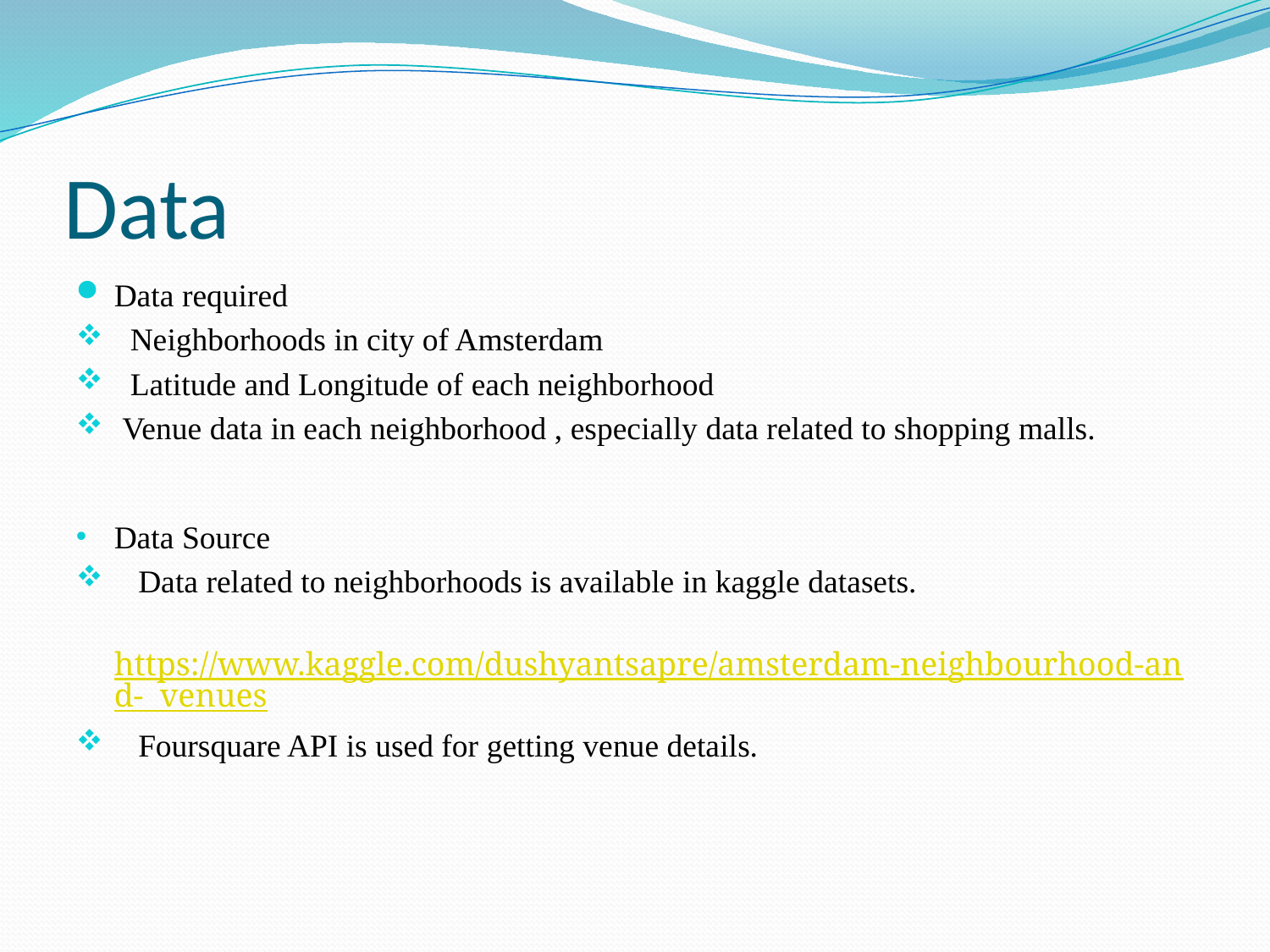

# Data
Data required
  Neighborhoods in city of Amsterdam
  Latitude and Longitude of each neighborhood
 Venue data in each neighborhood , especially data related to shopping malls.

Data Source
   Data related to neighborhoods is available in kaggle datasets.
       https://www.kaggle.com/dushyantsapre/amsterdam-neighbourhood-and-  venues
   Foursquare API is used for getting venue details.